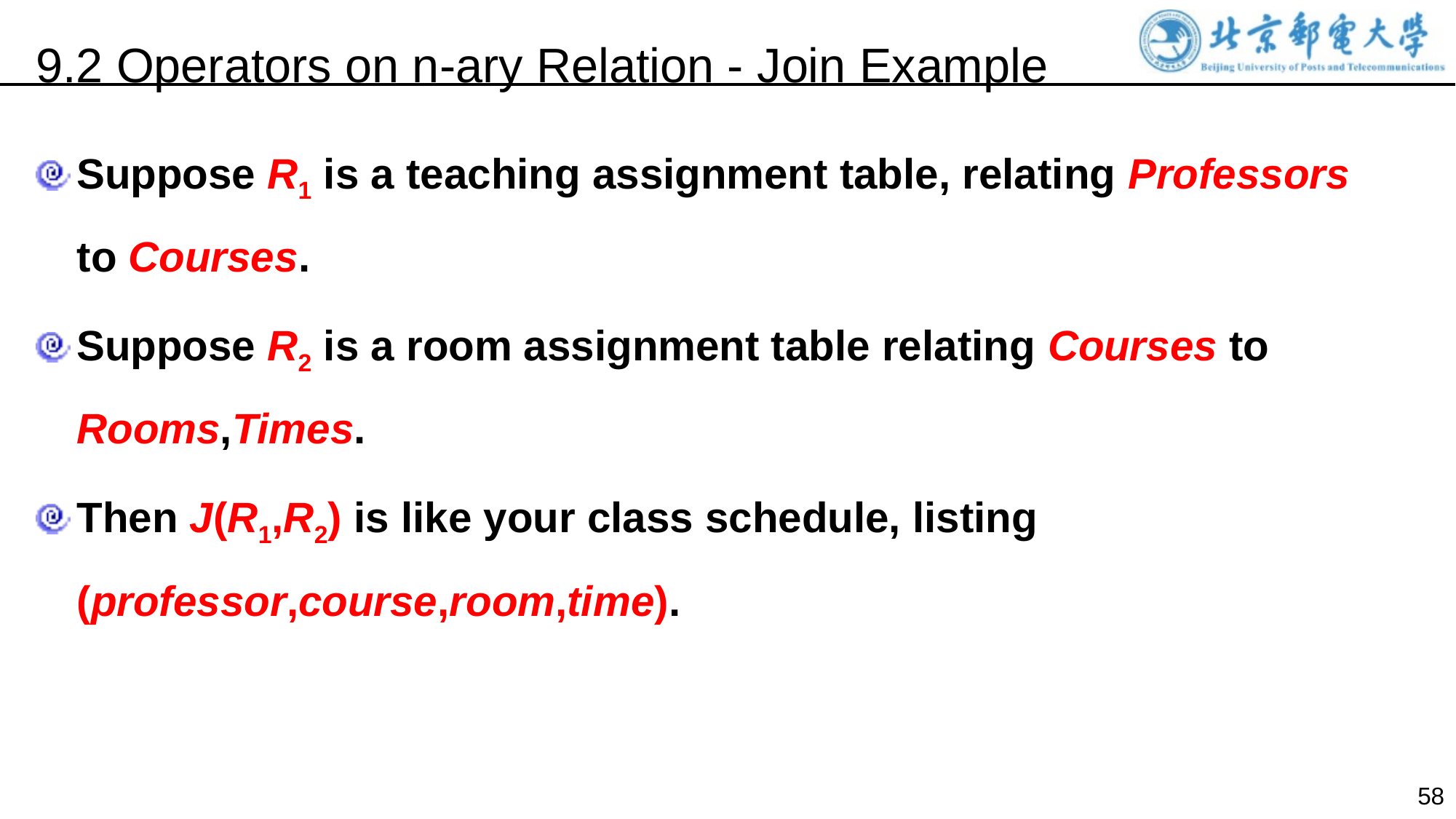

9.2 Operators on n-ary Relation - Join Example
Suppose R1 is a teaching assignment table, relating Professors to Courses.
Suppose R2 is a room assignment table relating Courses to Rooms,Times.
Then J(R1,R2) is like your class schedule, listing (professor,course,room,time).